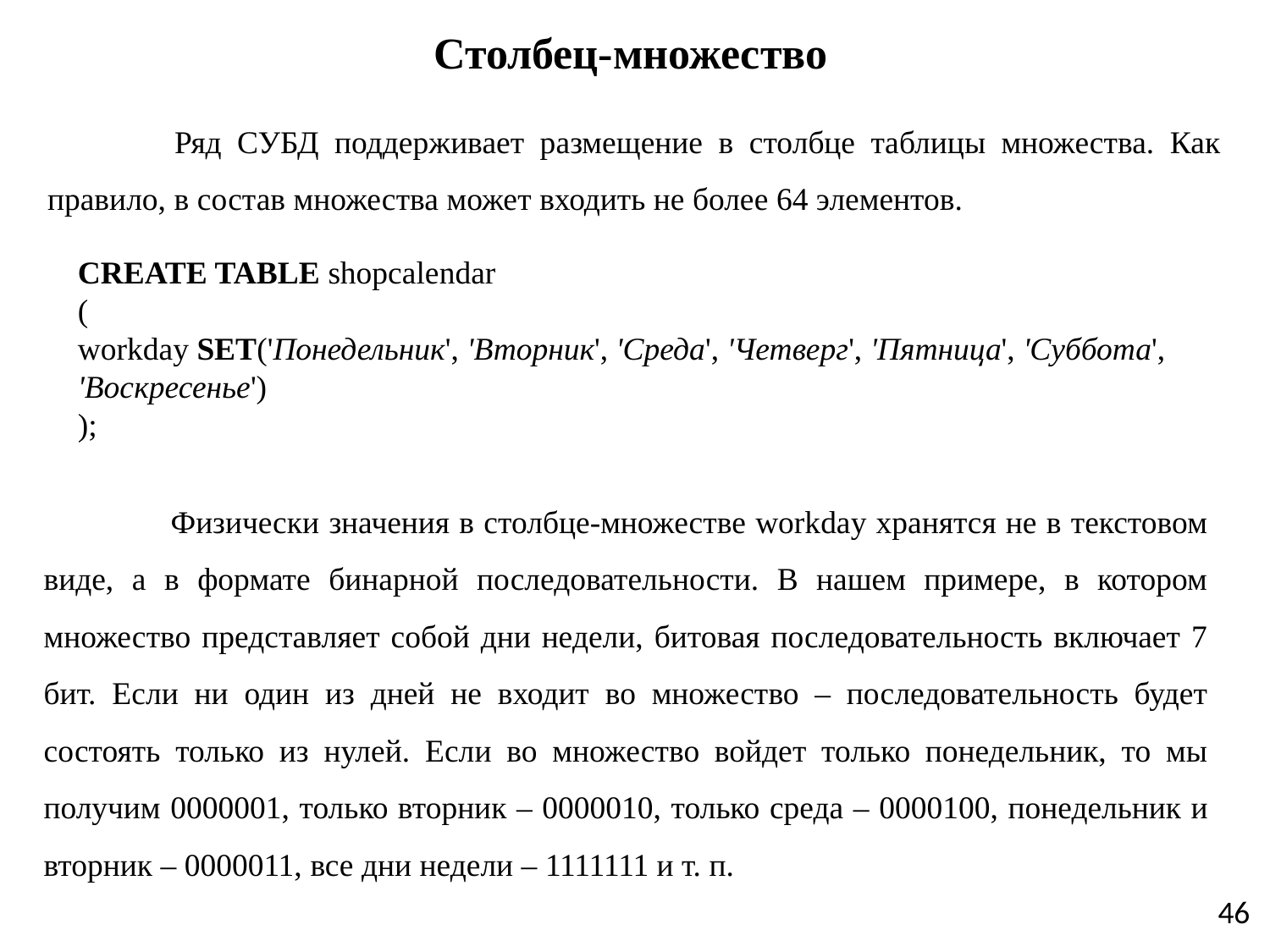

# Столбец-множество
	Ряд СУБД поддерживает размещение в столбце таблицы множества. Как правило, в состав множества может входить не более 64 элементов.
CREATE TABLE shopcalendar
(
workday SET('Понедельник', 'Вторник', 'Среда', 'Четверг', 'Пятница', 'Суббота',
'Воскресенье')
);
	Физически значения в столбце-множестве workday хранятся не в текстовом виде, а в формате бинарной последовательности. В нашем примере, в котором множество представляет собой дни недели, битовая последовательность включает 7 бит. Если ни один из дней не входит во множество – последовательность будет состоять только из нулей. Если во множество войдет только понедельник, то мы получим 0000001, только вторник – 0000010, только среда – 0000100, понедельник и вторник – 0000011, все дни недели – 1111111 и т. п.
46